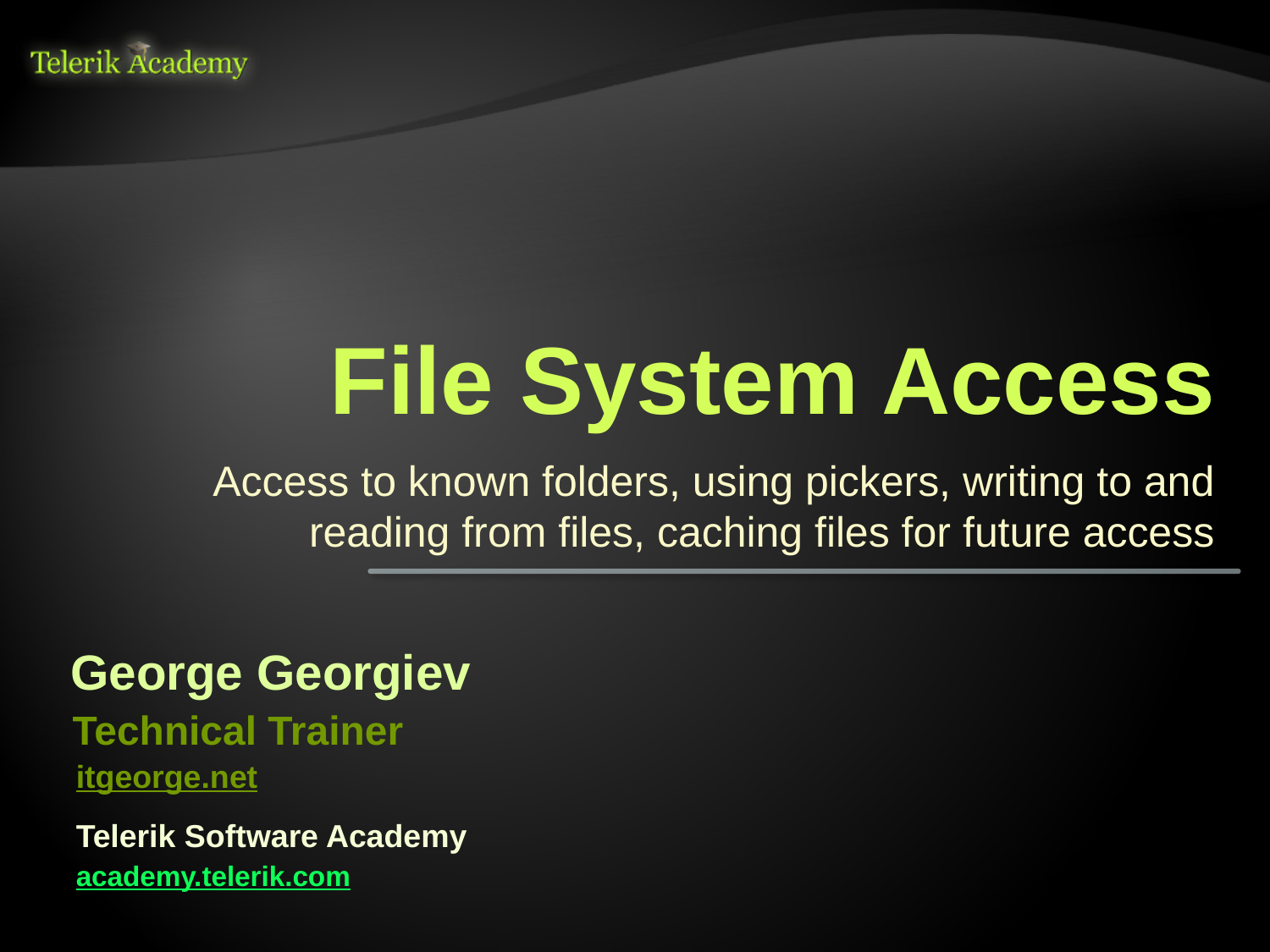

# File System Access
Access to known folders, using pickers, writing to and reading from files, caching files for future access
George Georgiev
Technical Trainer
itgeorge.net
Telerik Software Academy
academy.telerik.com